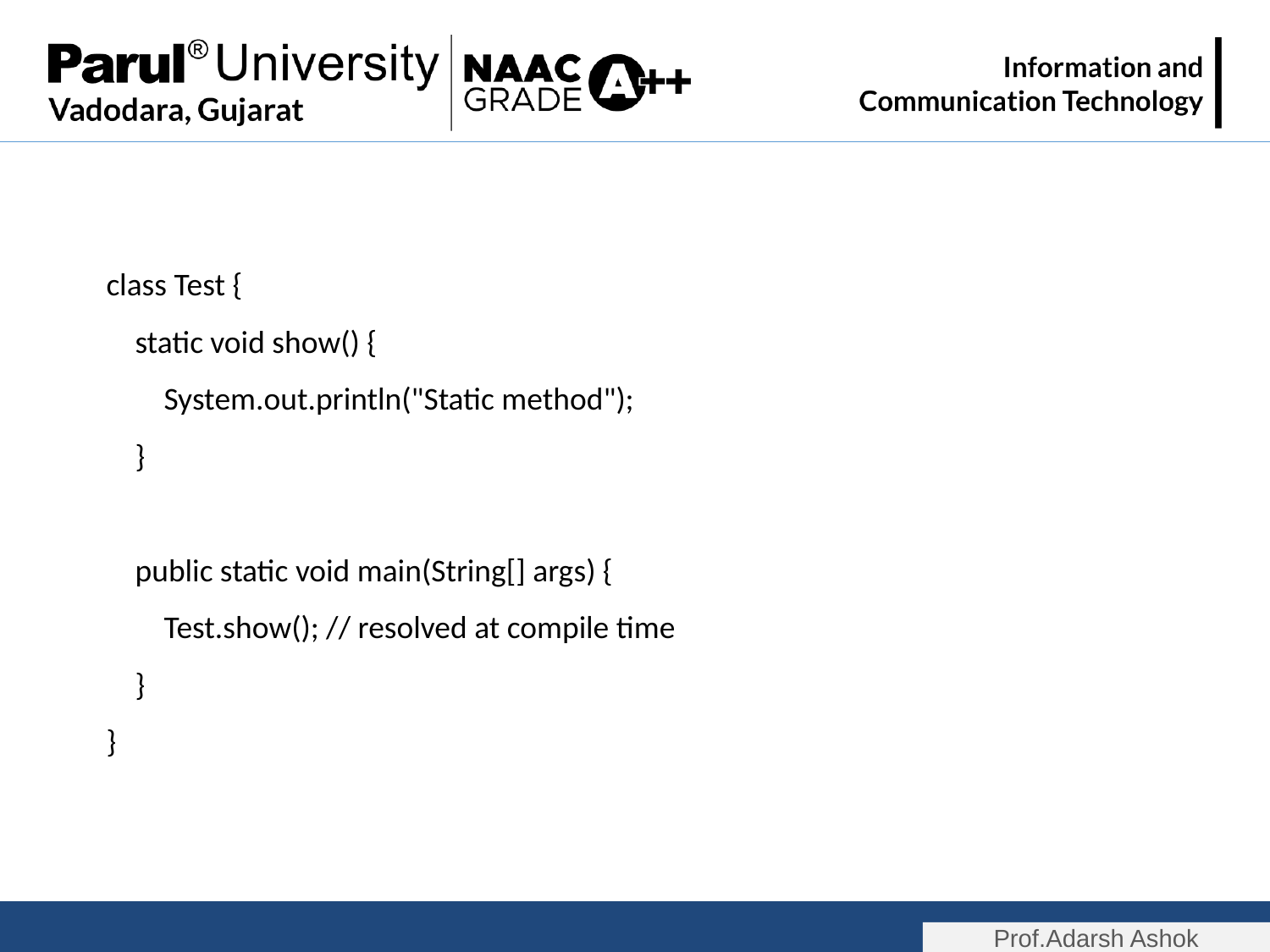

class Test {
    static void show() {
        System.out.println("Static method");
    }

    public static void main(String[] args) {
        Test.show(); // resolved at compile time
    }
}
Prof.Adarsh Ashok